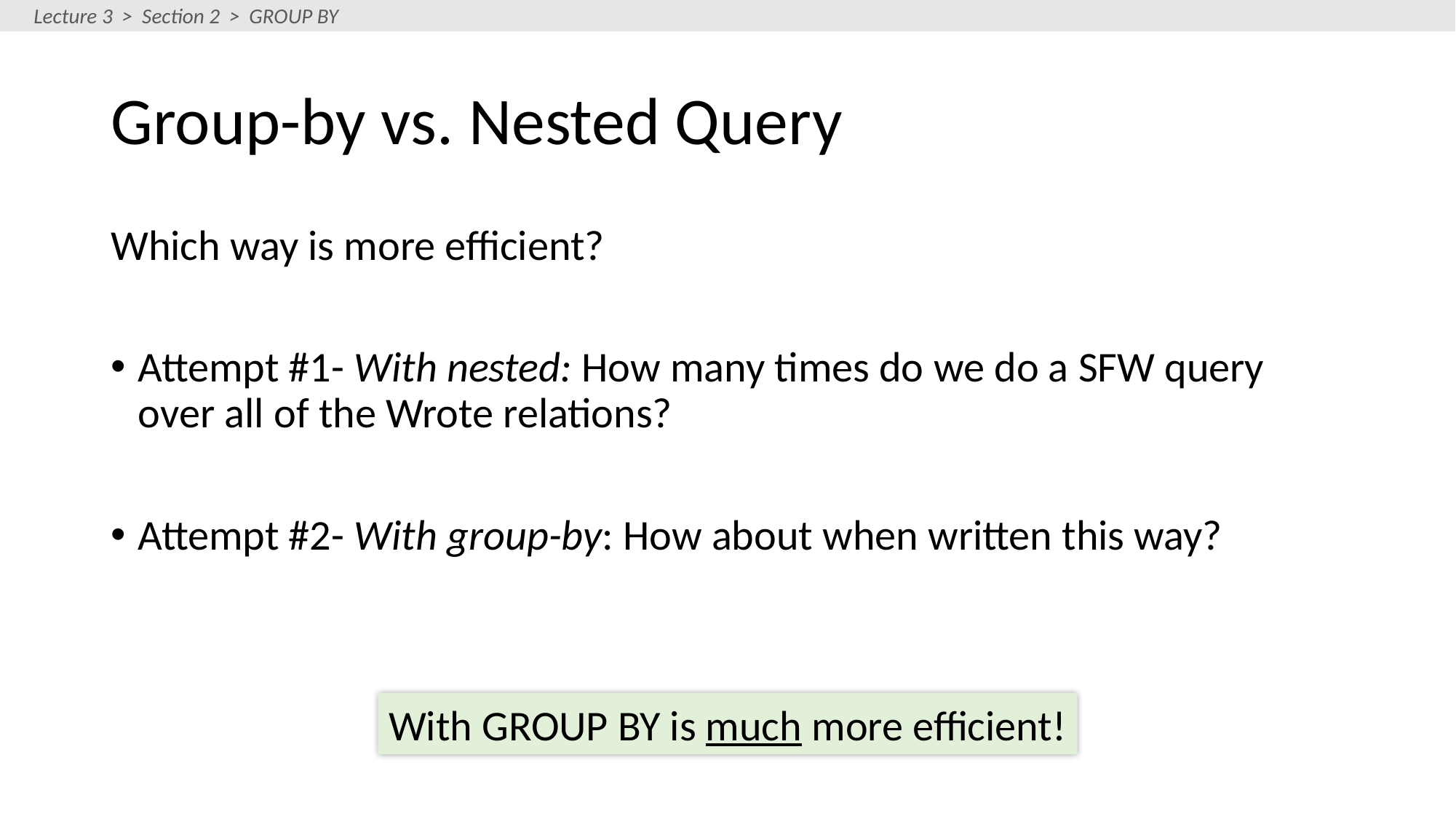

Lecture 3  >  Section 2  >  GROUP BY
# Group-by vs. Nested Query
Which way is more efficient?

Attempt #1- With nested: How many times do we do a SFW query over all of the Wrote relations?

Attempt #2- With group-by: How about when written this way?
With GROUP BY is much more efficient!